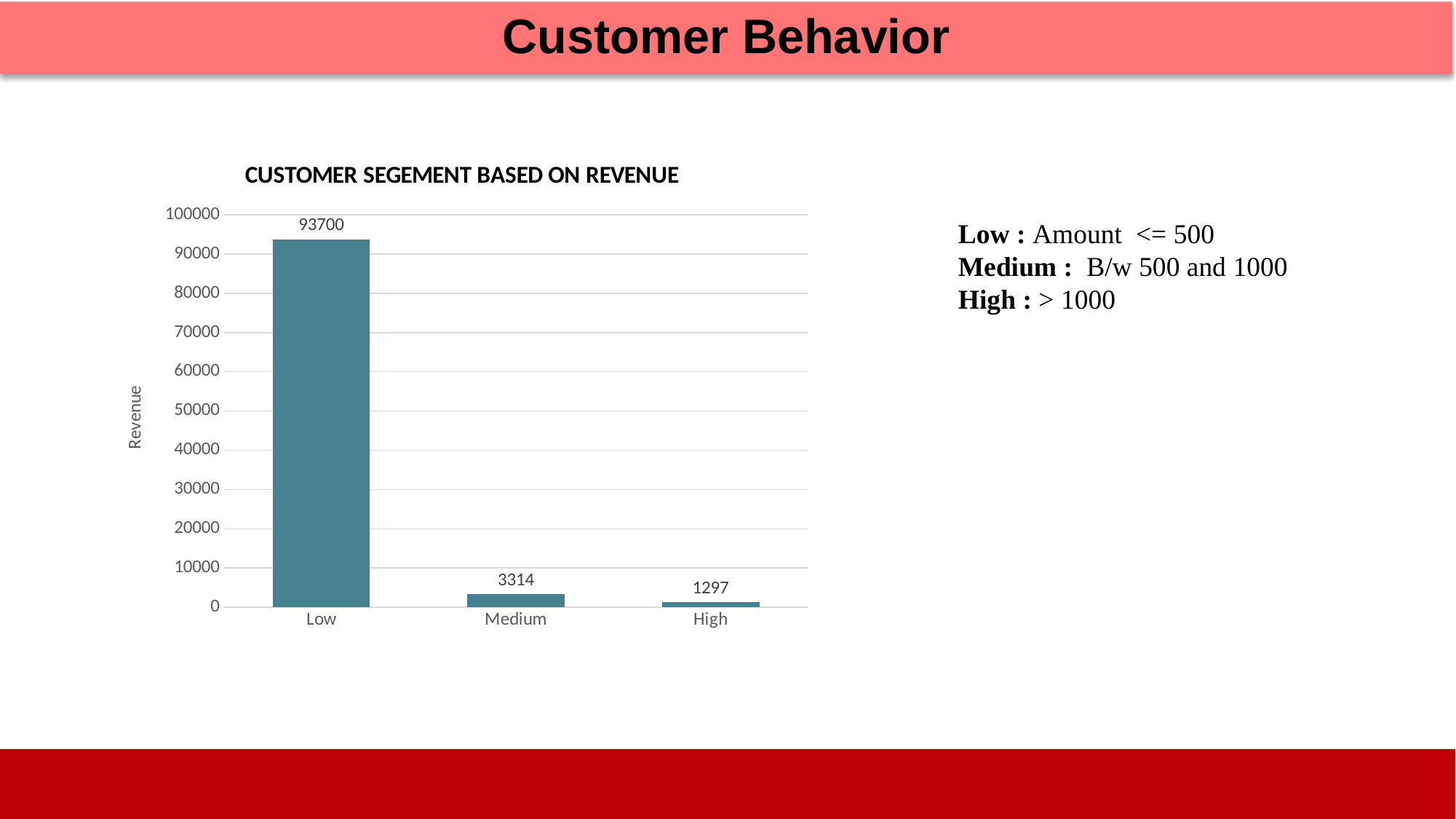

Customer Behavior

### Chart: CUSTOMER SEGEMENT BASED ON REVENUE

| Category | Total |
|---|---|
| Low | 93700.0 |
| Medium | 3314.0 |
| High | 1297.0 |
Low : Amount  <= 500
Medium :  B/w 500 and 1000
High : > 1000

Image source: icons8`